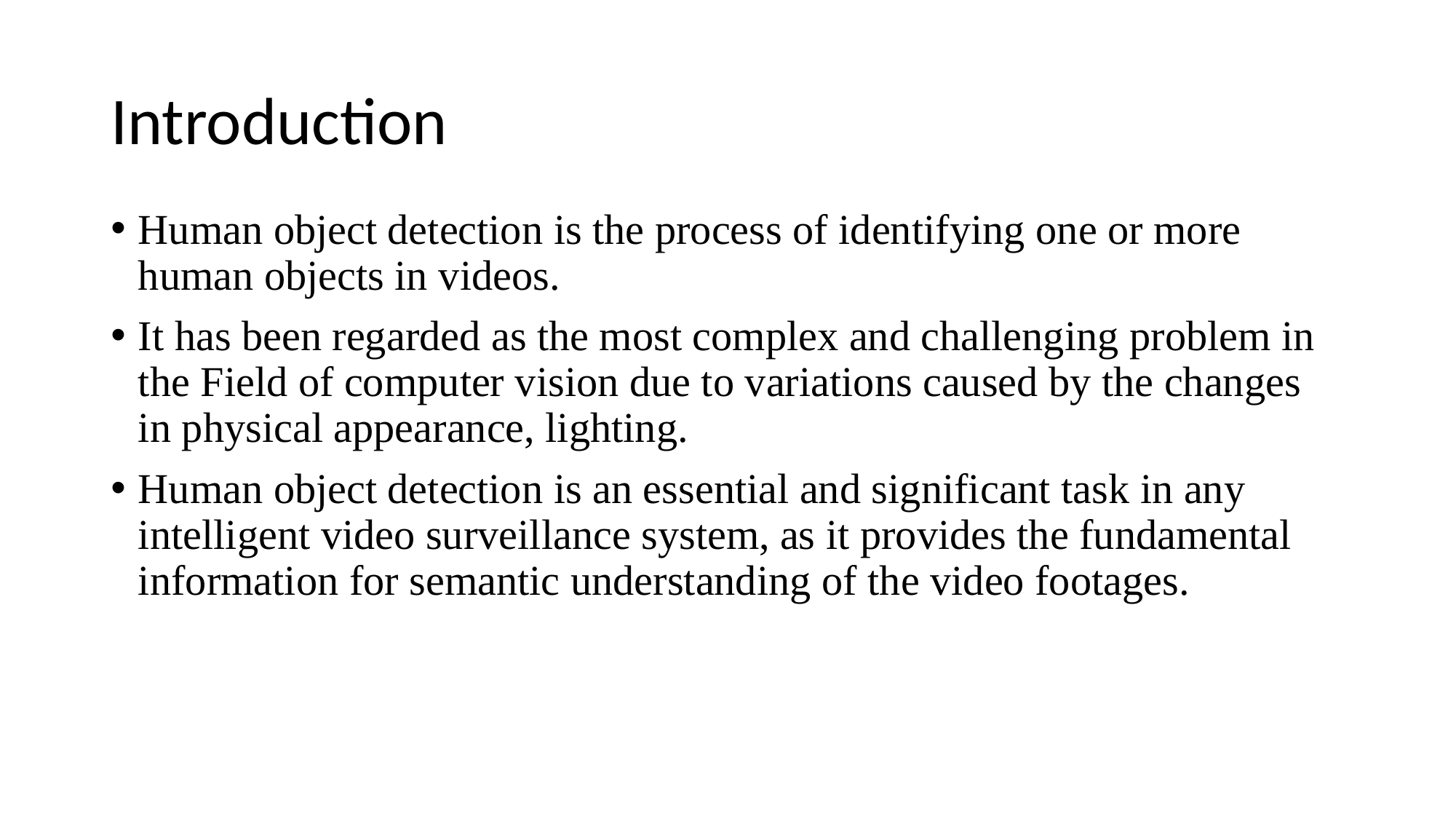

# Introduction
Human object detection is the process of identifying one or more human objects in videos.
It has been regarded as the most complex and challenging problem in the Field of computer vision due to variations caused by the changes in physical appearance, lighting.
Human object detection is an essential and significant task in any intelligent video surveillance system, as it provides the fundamental information for semantic understanding of the video footages.